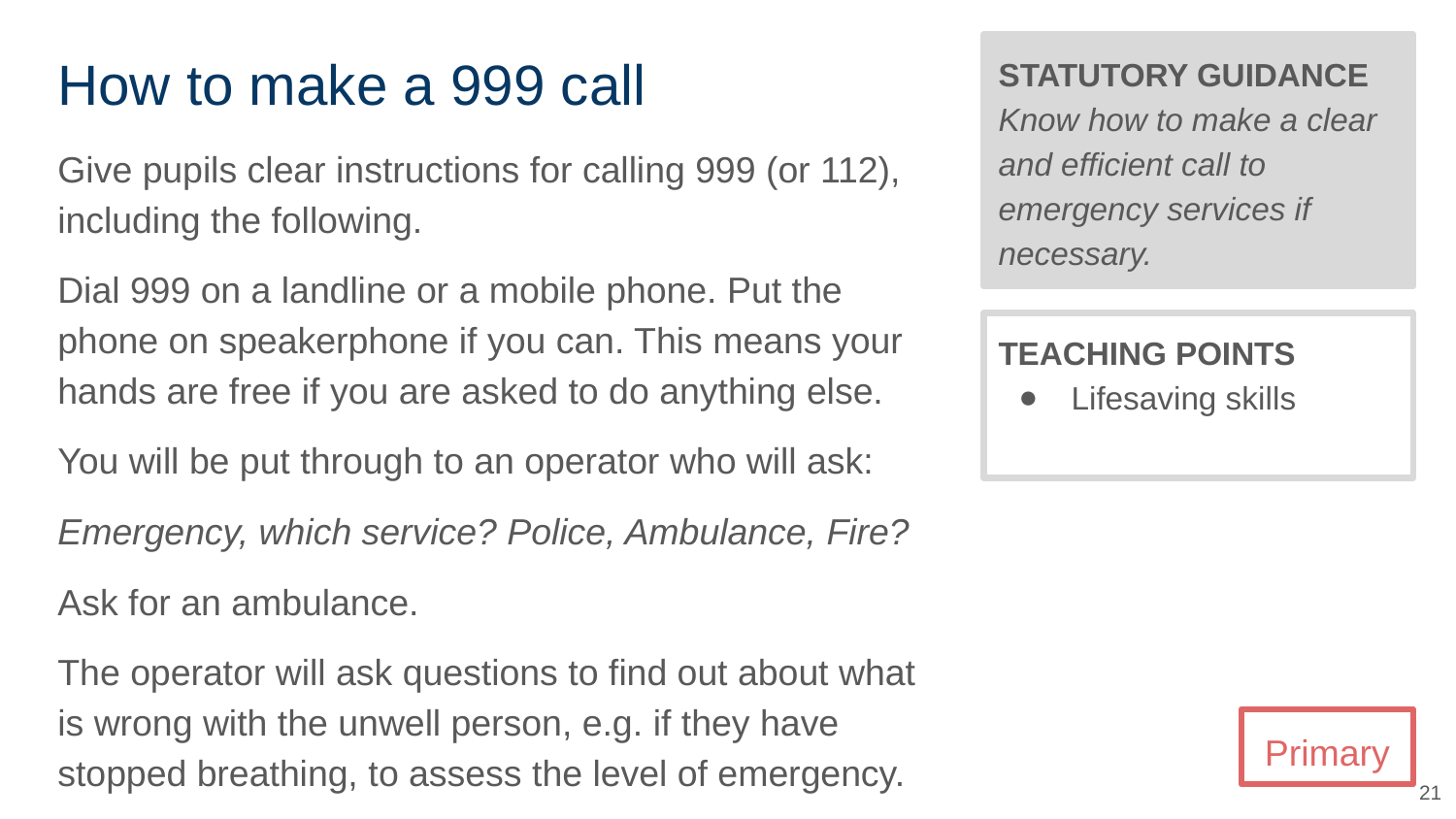

# How to make a 999 call

STATUTORY GUIDANCE
Know how to make a clear and efficient call to emergency services if necessary.

Give pupils clear instructions for calling 999 (or 112), including the following.
Dial 999 on a landline or a mobile phone. Put the phone on speakerphone if you can. This means your hands are free if you are asked to do anything else.
You will be put through to an operator who will ask:
Emergency, which service? Police, Ambulance, Fire?
Ask for an ambulance.
The operator will ask questions to find out about what is wrong with the unwell person, e.g. if they have stopped breathing, to assess the level of emergency.

TEACHING POINTS
Lifesaving skills

Primary
21